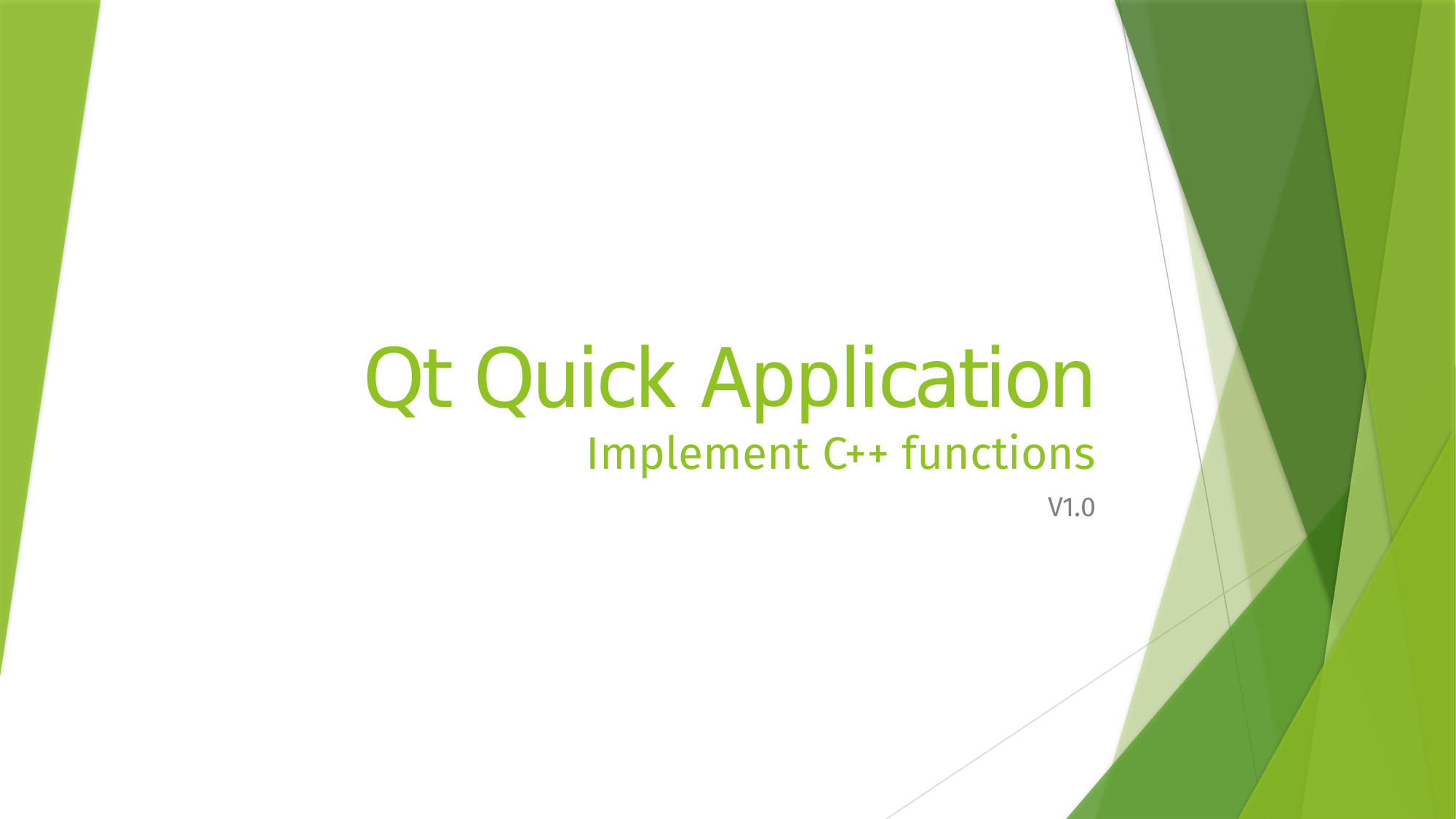

# Qt Quick Application Implement C++ functions
V1.0